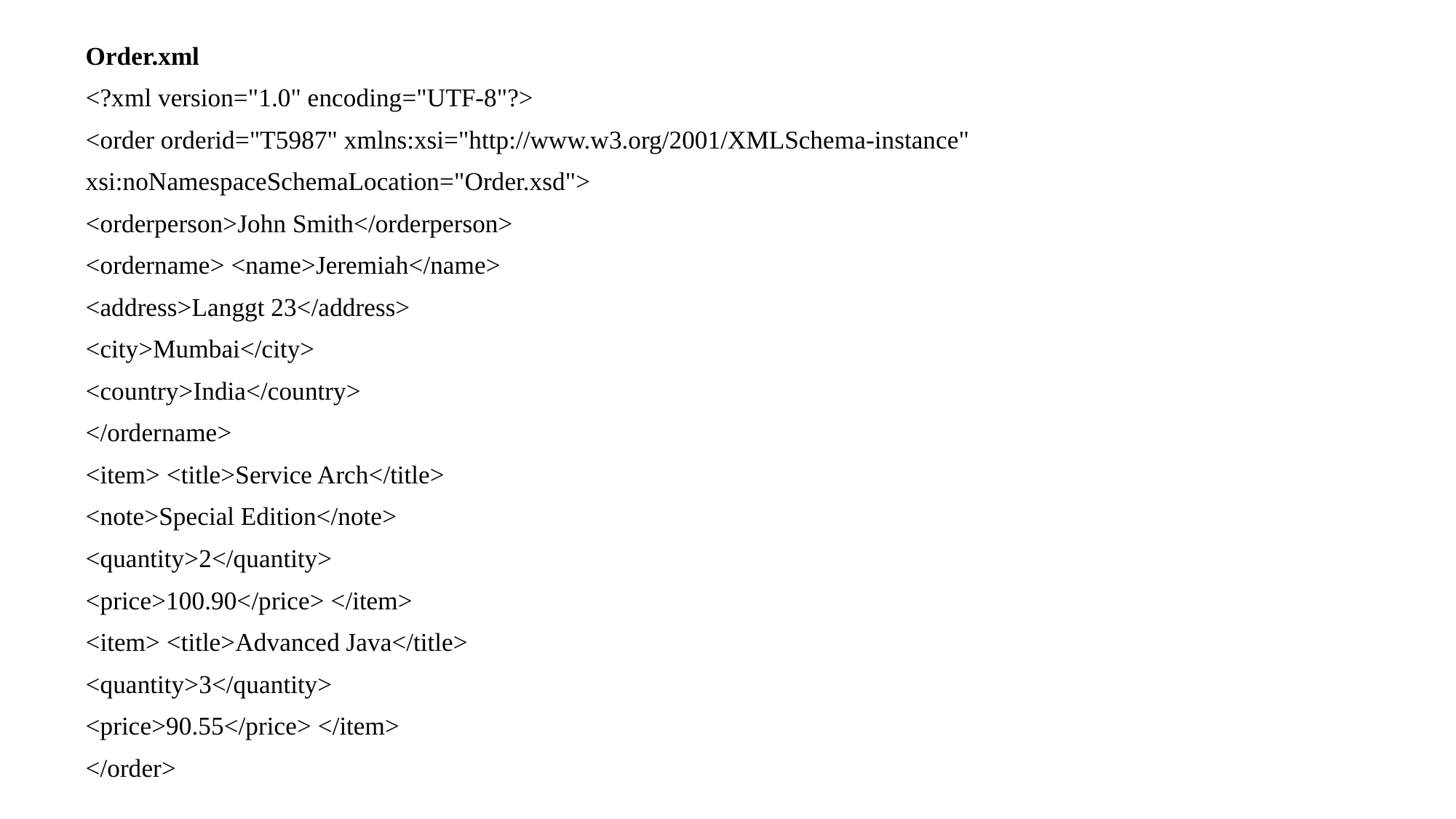

Order.xml
<?xml version="1.0" encoding="UTF-8"?>
<order orderid="T5987" xmlns:xsi="http://www.w3.org/2001/XMLSchema-instance"
xsi:noNamespaceSchemaLocation="Order.xsd">
<orderperson>John Smith</orderperson>
<ordername> <name>Jeremiah</name>
<address>Langgt 23</address>
<city>Mumbai</city>
<country>India</country>
</ordername>
<item> <title>Service Arch</title>
<note>Special Edition</note>
<quantity>2</quantity>
<price>100.90</price> </item>
<item> <title>Advanced Java</title>
<quantity>3</quantity>
<price>90.55</price> </item>
</order>